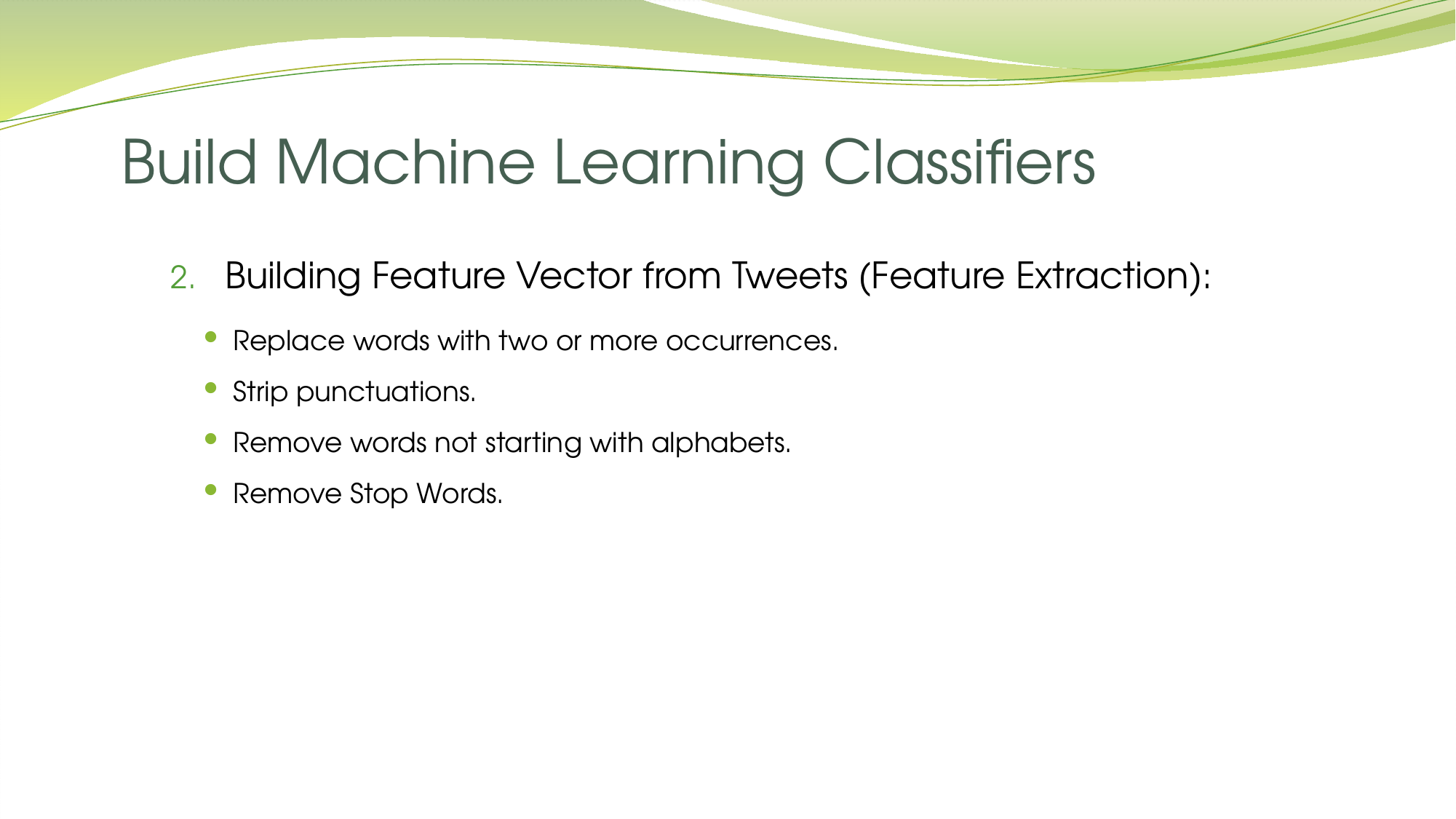

# Build Machine Learning Classifiers
Building Feature Vector from Tweets (Feature Extraction):
Replace words with two or more occurrences.
Strip punctuations.
Remove words not starting with alphabets.
Remove Stop Words.